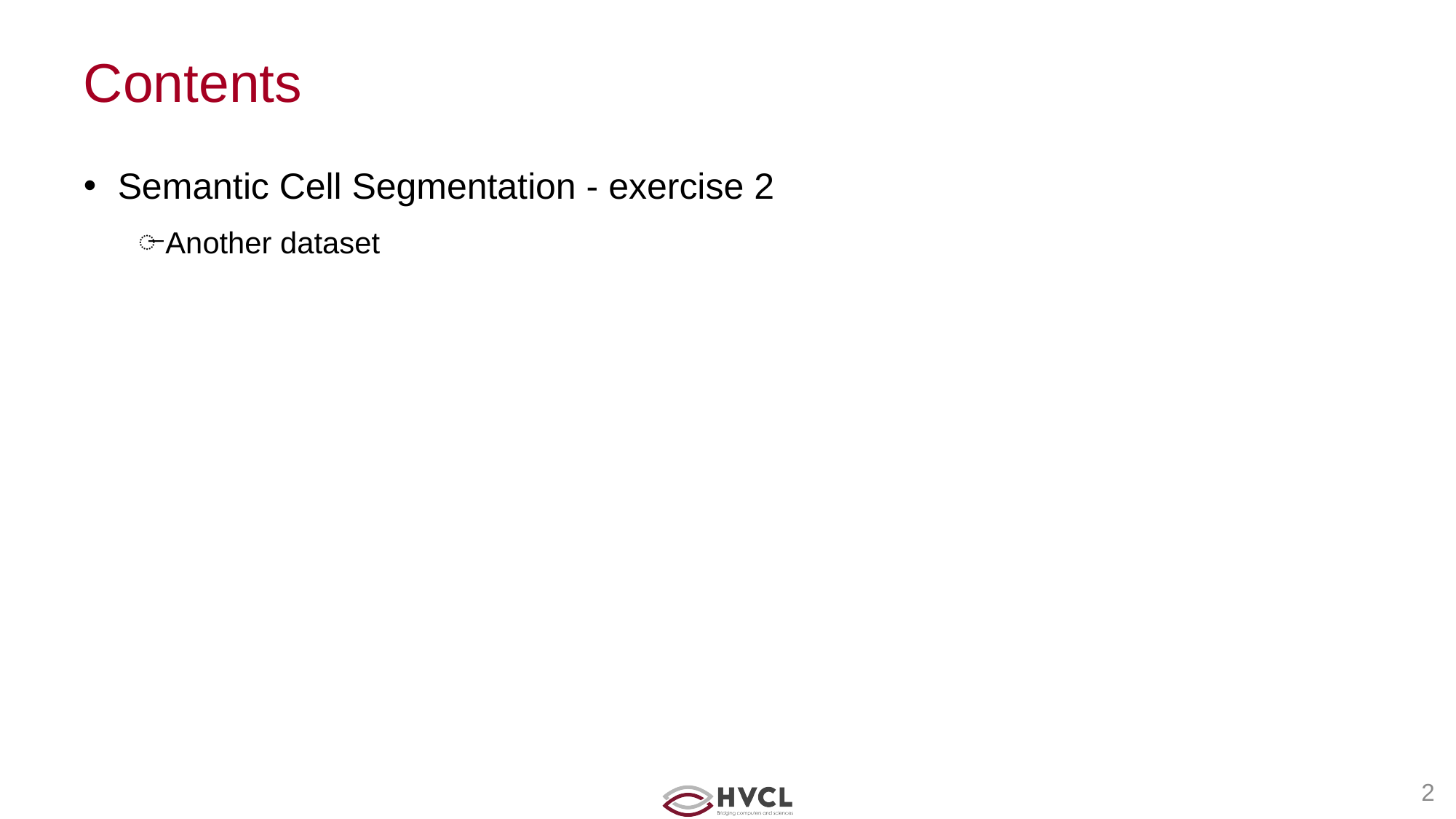

# Contents
Semantic Cell Segmentation - exercise 2
Another dataset
2